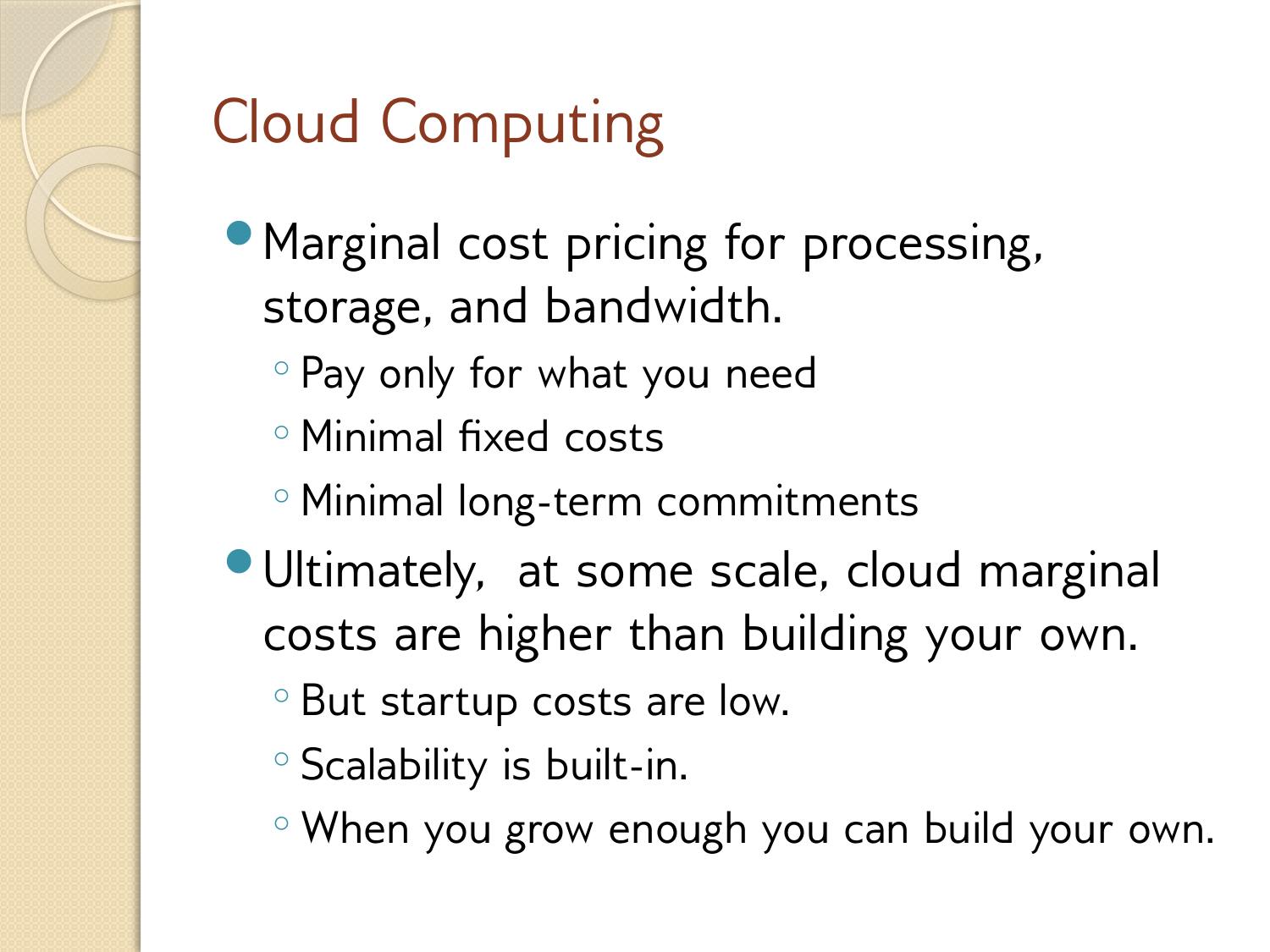

# Cloud Computing
Marginal cost pricing for processing, storage, and bandwidth.
Pay only for what you need
Minimal fixed costs
Minimal long-term commitments
Ultimately,  at some scale, cloud marginal costs are higher than building your own.
But startup costs are low.
Scalability is built-in.
When you grow enough you can build your own.